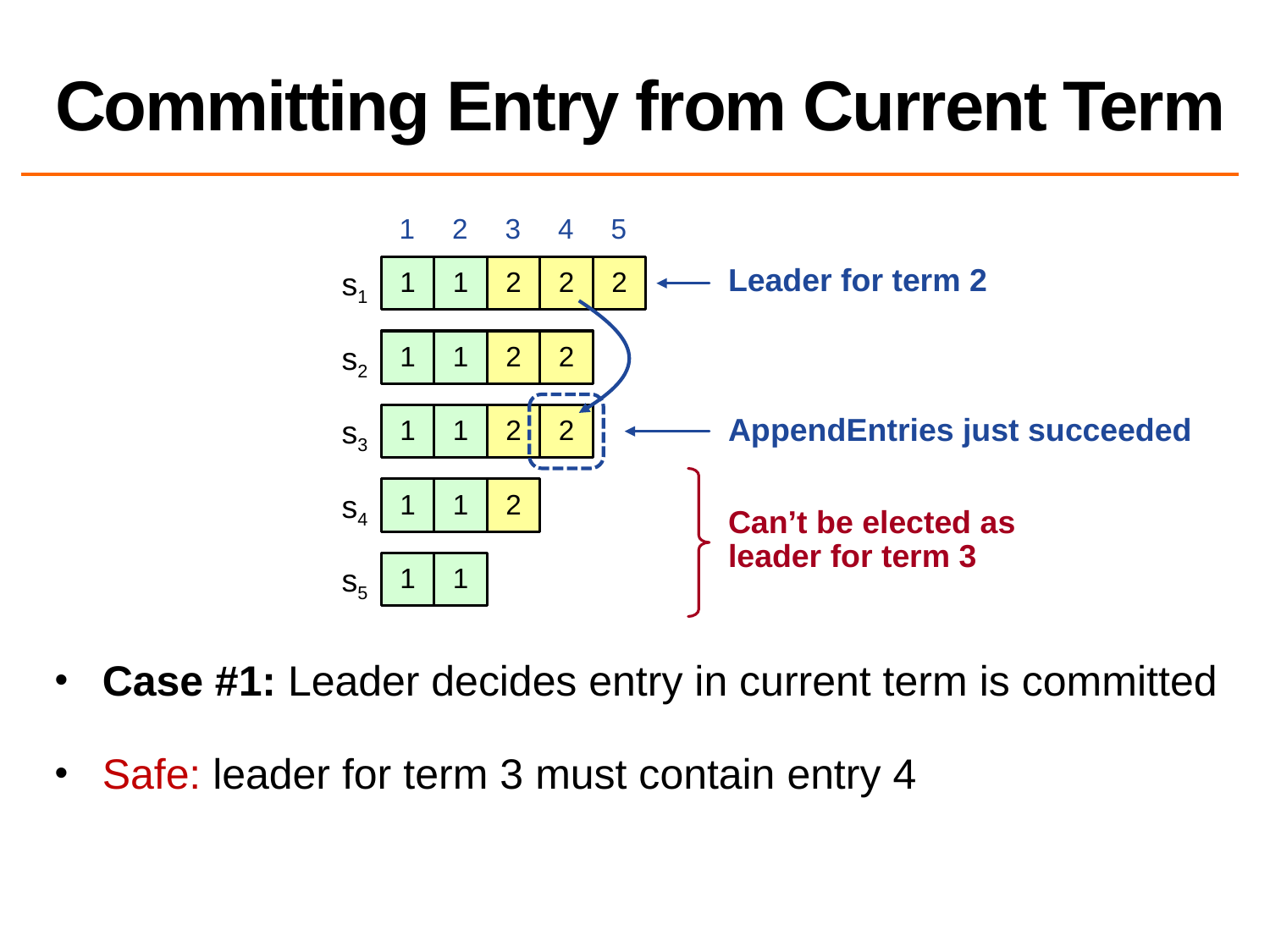

# Committing Entry from Current Term
1
2
3
4
5

1

1

2

2

2
Leader for term 2

AppendEntries just succeeded

s1

1

1

2

2
s2

1

1

2

2
s3

Can’t be elected as
leader for term 3

1

1

2
s4

1

1
s5
Case #1: Leader decides entry in current term is committed
Safe: leader for term 3 must contain entry 4
33